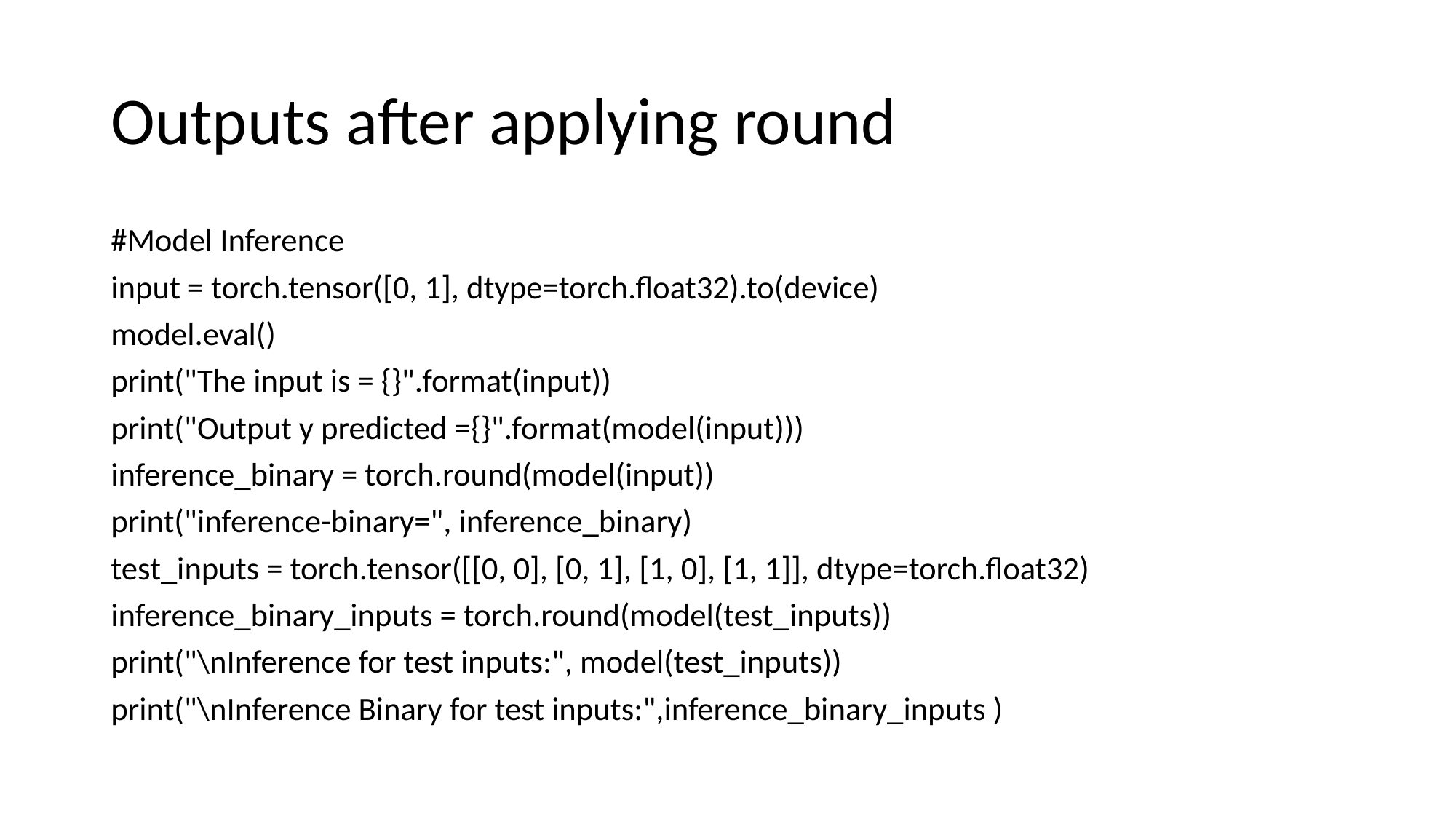

# Outputs after applying round
#Model Inference
input = torch.tensor([0, 1], dtype=torch.float32).to(device)
model.eval()
print("The input is = {}".format(input))
print("Output y predicted ={}".format(model(input)))
inference_binary = torch.round(model(input))
print("inference-binary=", inference_binary)
test_inputs = torch.tensor([[0, 0], [0, 1], [1, 0], [1, 1]], dtype=torch.float32)
inference_binary_inputs = torch.round(model(test_inputs))
print("\nInference for test inputs:", model(test_inputs))
print("\nInference Binary for test inputs:",inference_binary_inputs )